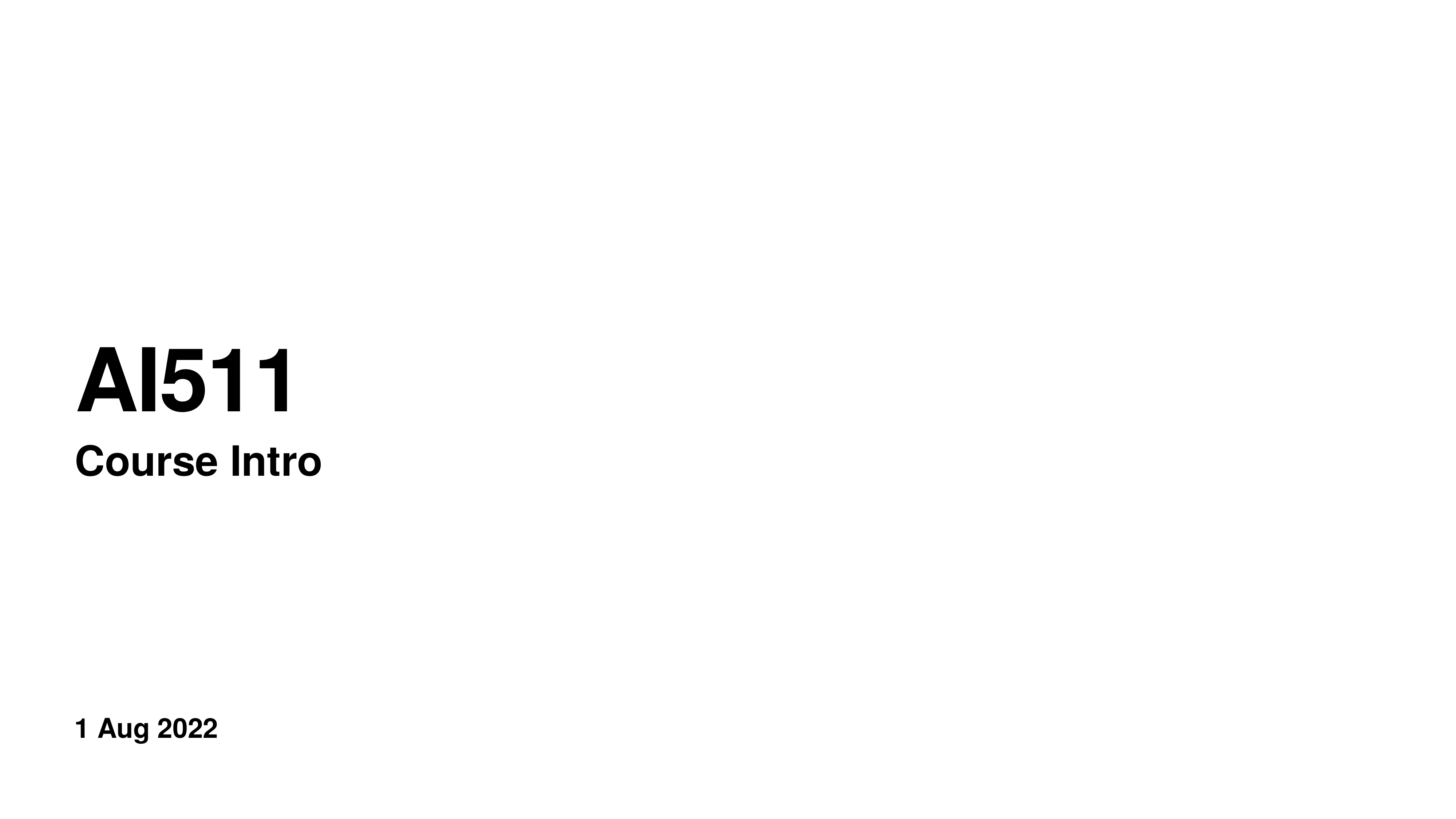

# AI511
Course Intro
1 Aug 2022